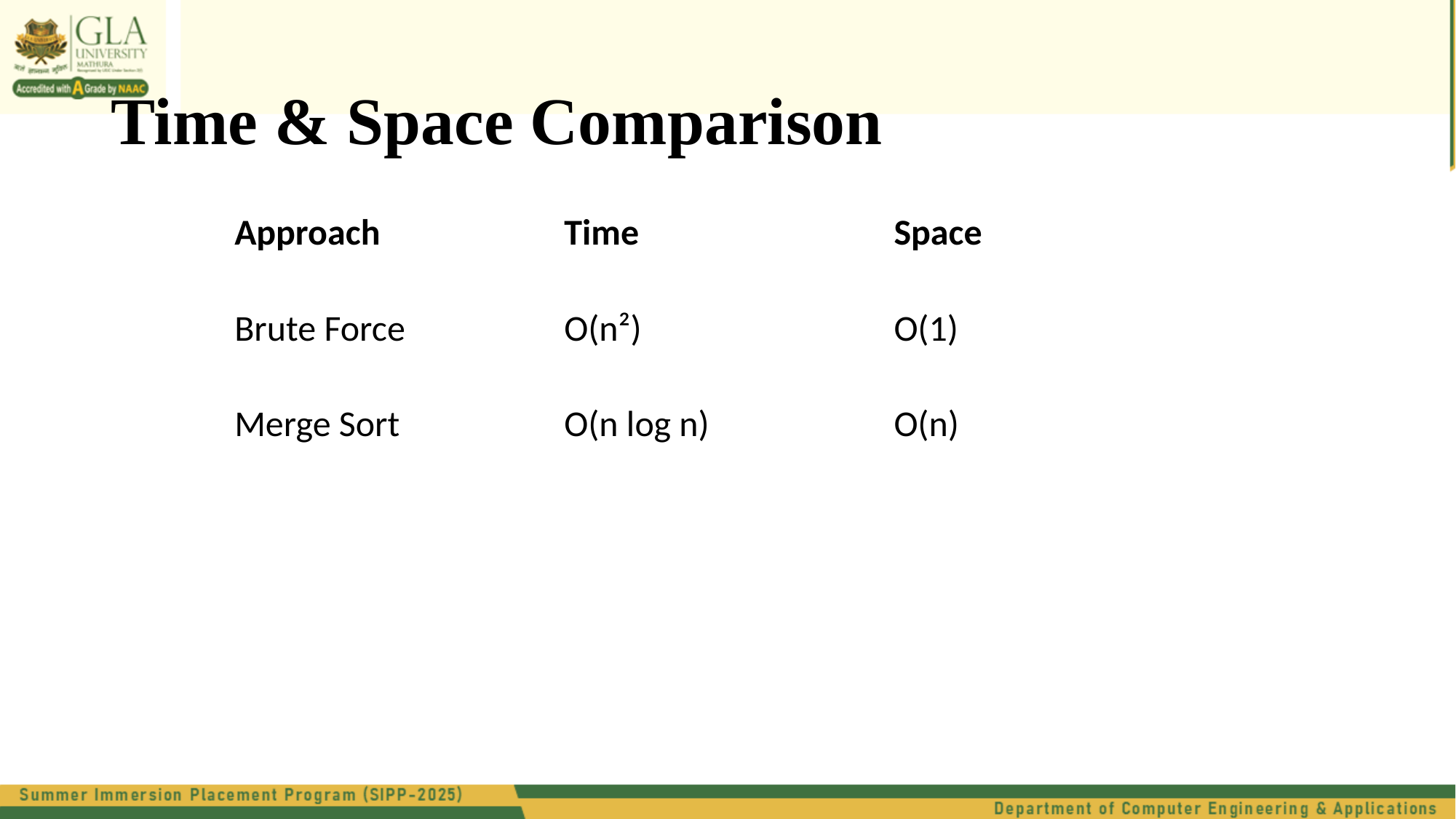

# Time & Space Comparison
| Approach | Time | Space |
| --- | --- | --- |
| Brute Force | O(n²) | O(1) |
| Merge Sort | O(n log n) | O(n) |